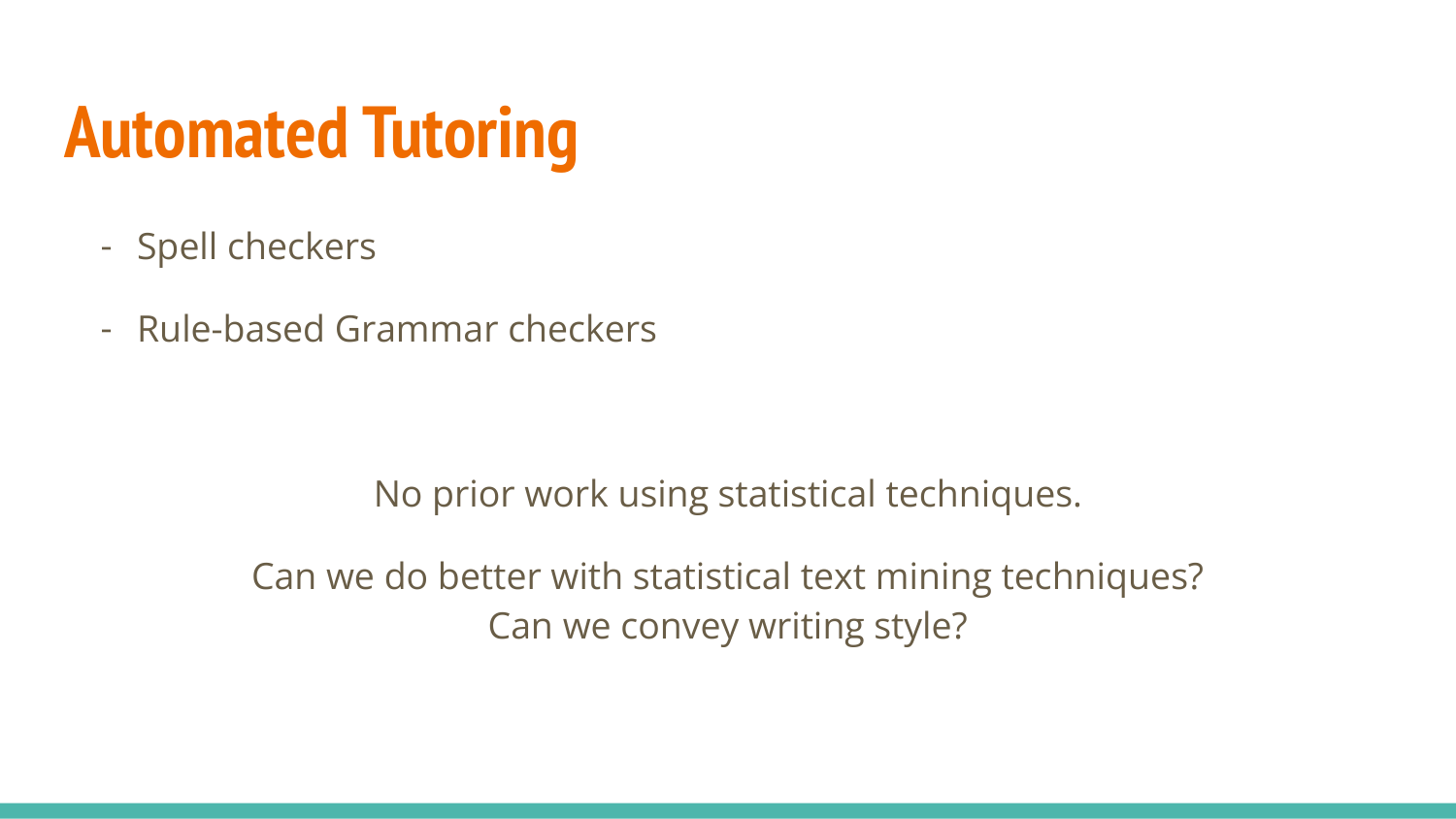

# Automated Tutoring
Spell checkers
Rule-based Grammar checkers

No prior work using statistical techniques.
Can we do better with statistical text mining techniques?
Can we convey writing style?